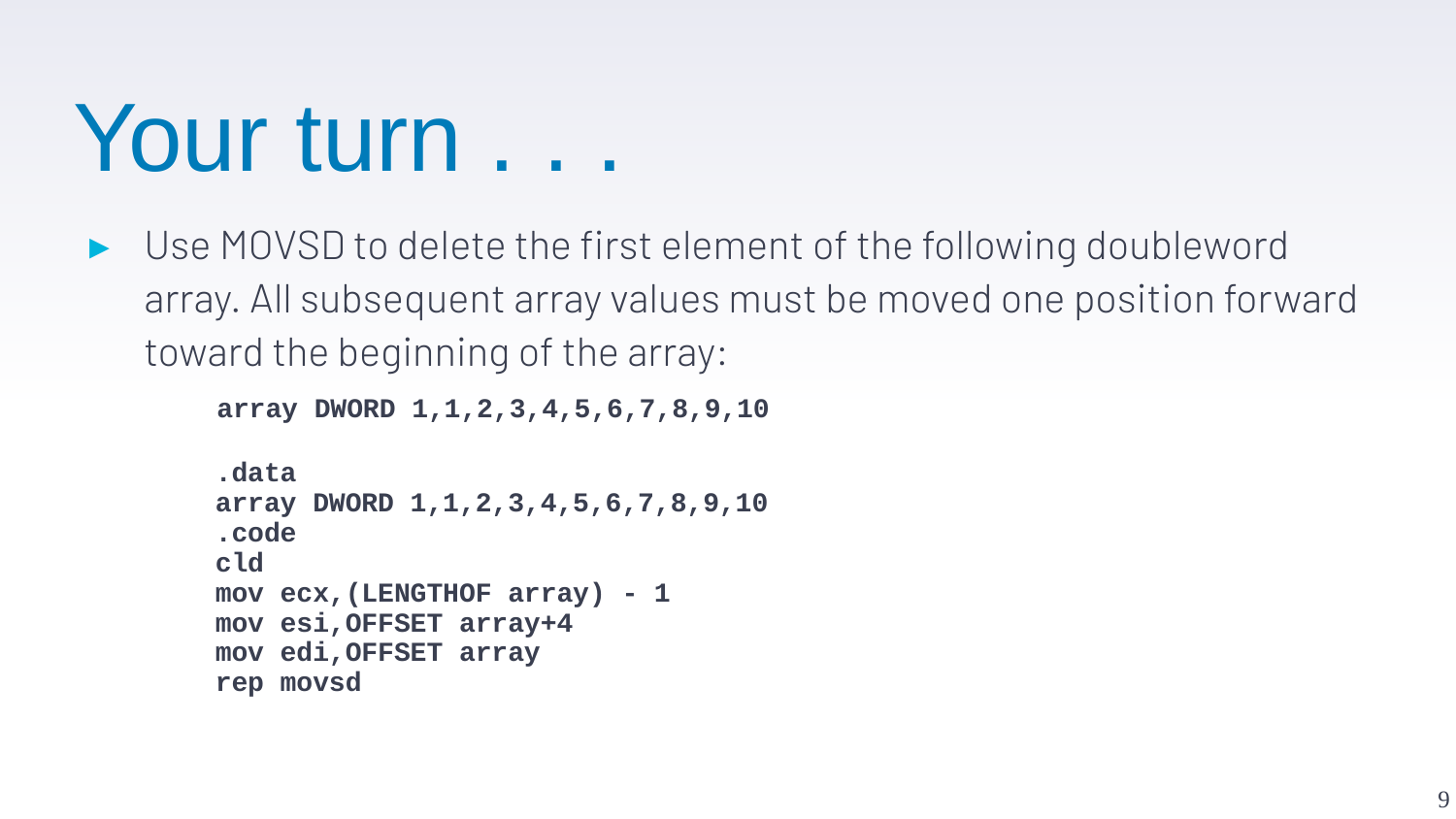

# Your turn . . .
Use MOVSD to delete the first element of the following doubleword array. All subsequent array values must be moved one position forward toward the beginning of the array:
	array DWORD 1,1,2,3,4,5,6,7,8,9,10
.data
array DWORD 1,1,2,3,4,5,6,7,8,9,10
.code
cld
mov ecx,(LENGTHOF array) - 1
mov esi,OFFSET array+4
mov edi,OFFSET array
rep movsd
9